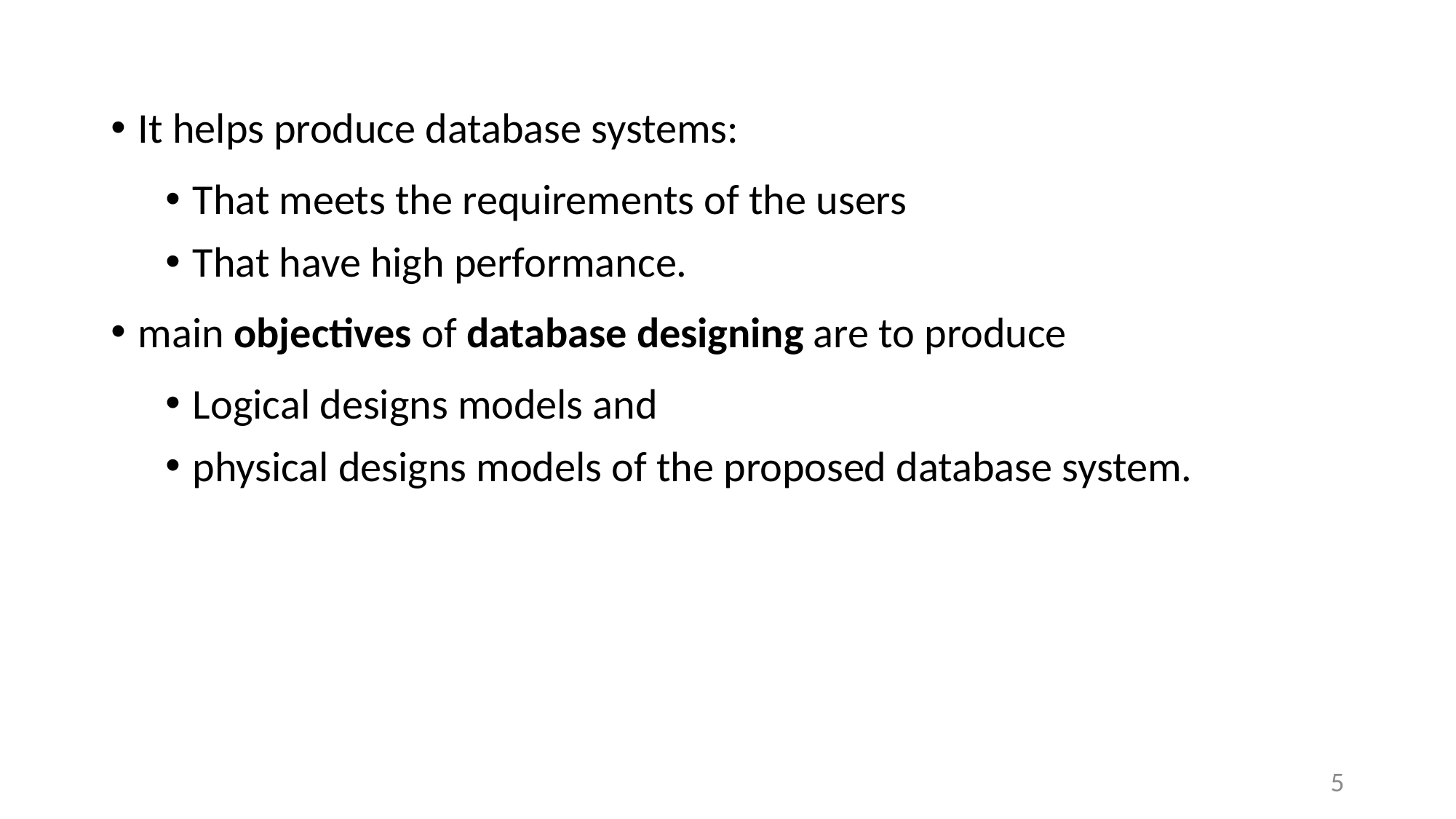

It helps produce database systems:
That meets the requirements of the users
That have high performance.
main objectives of database designing are to produce
Logical designs models and
physical designs models of the proposed database system.

5